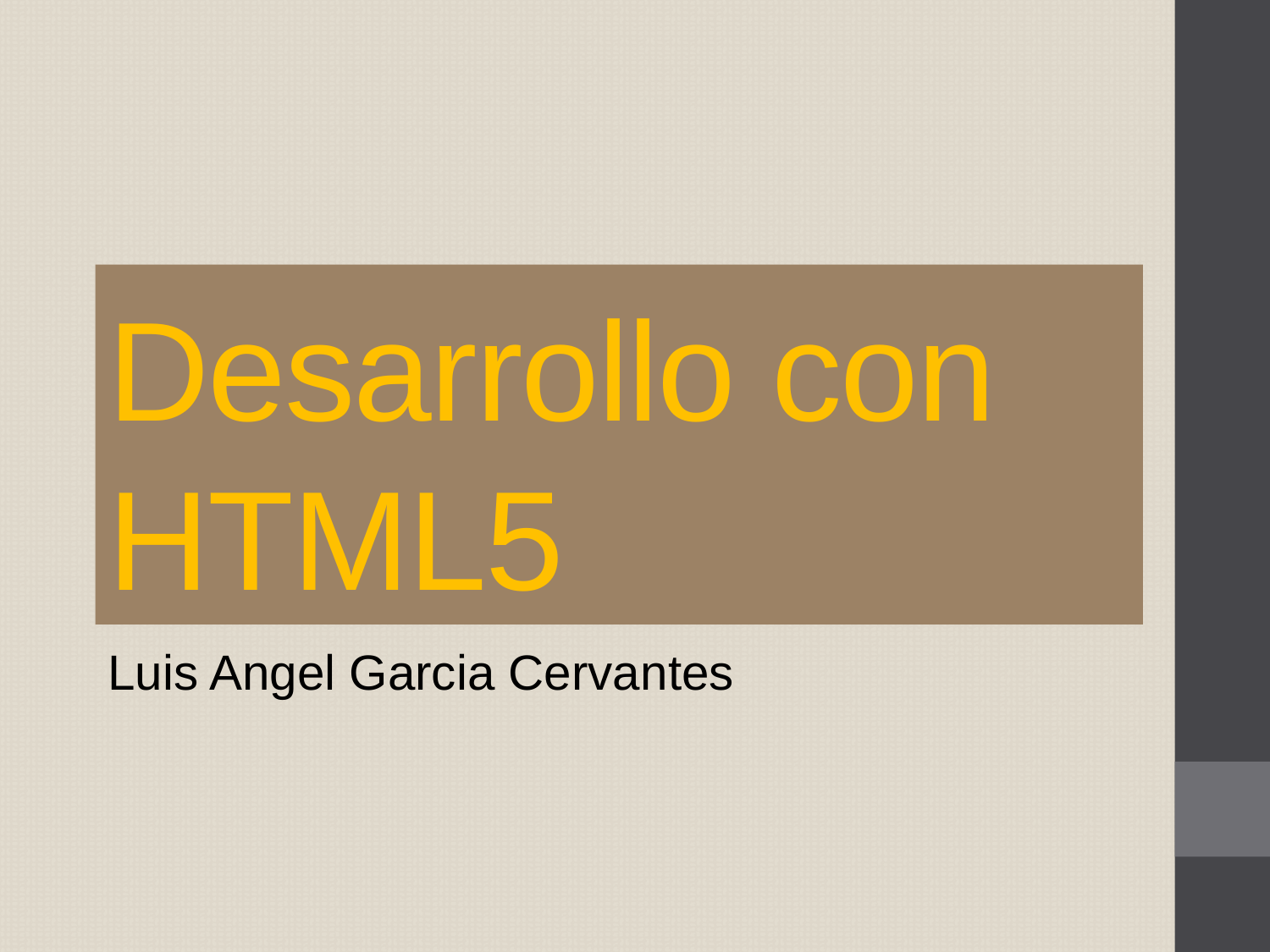

# Desarrollo con HTML5
Luis Angel Garcia Cervantes